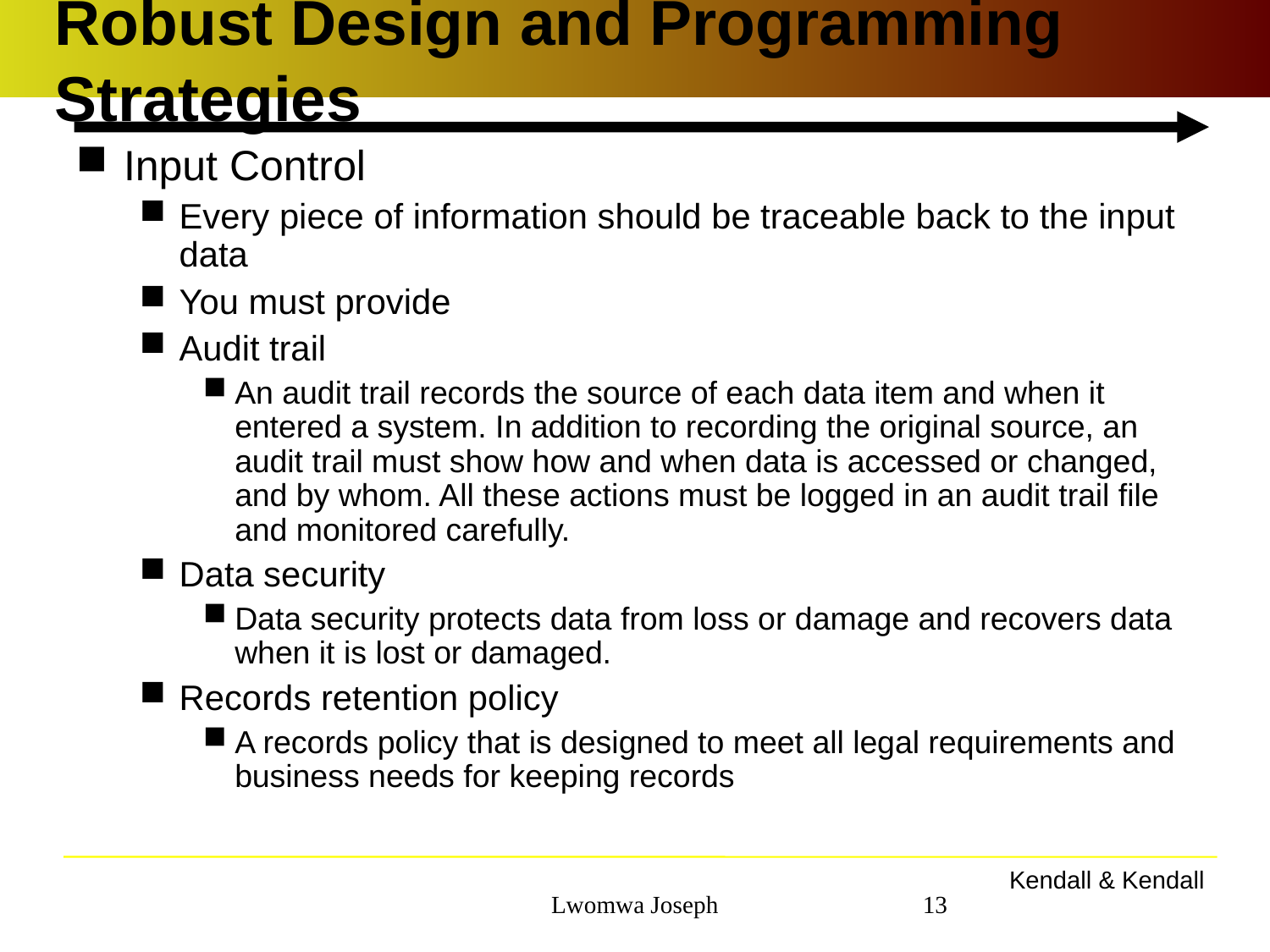

Robust Design and Programming Strategies

# Input Control
Every piece of information should be traceable back to the input data
You must provide
Audit trail
An audit trail records the source of each data item and when it entered a system. In addition to recording the original source, an audit trail must show how and when data is accessed or changed, and by whom. All these actions must be logged in an audit trail file and monitored carefully.
Data security
Data security protects data from loss or damage and recovers data when it is lost or damaged.
Records retention policy
A records policy that is designed to meet all legal requirements and business needs for keeping records

Kendall & Kendall
Lwomwa Joseph
13